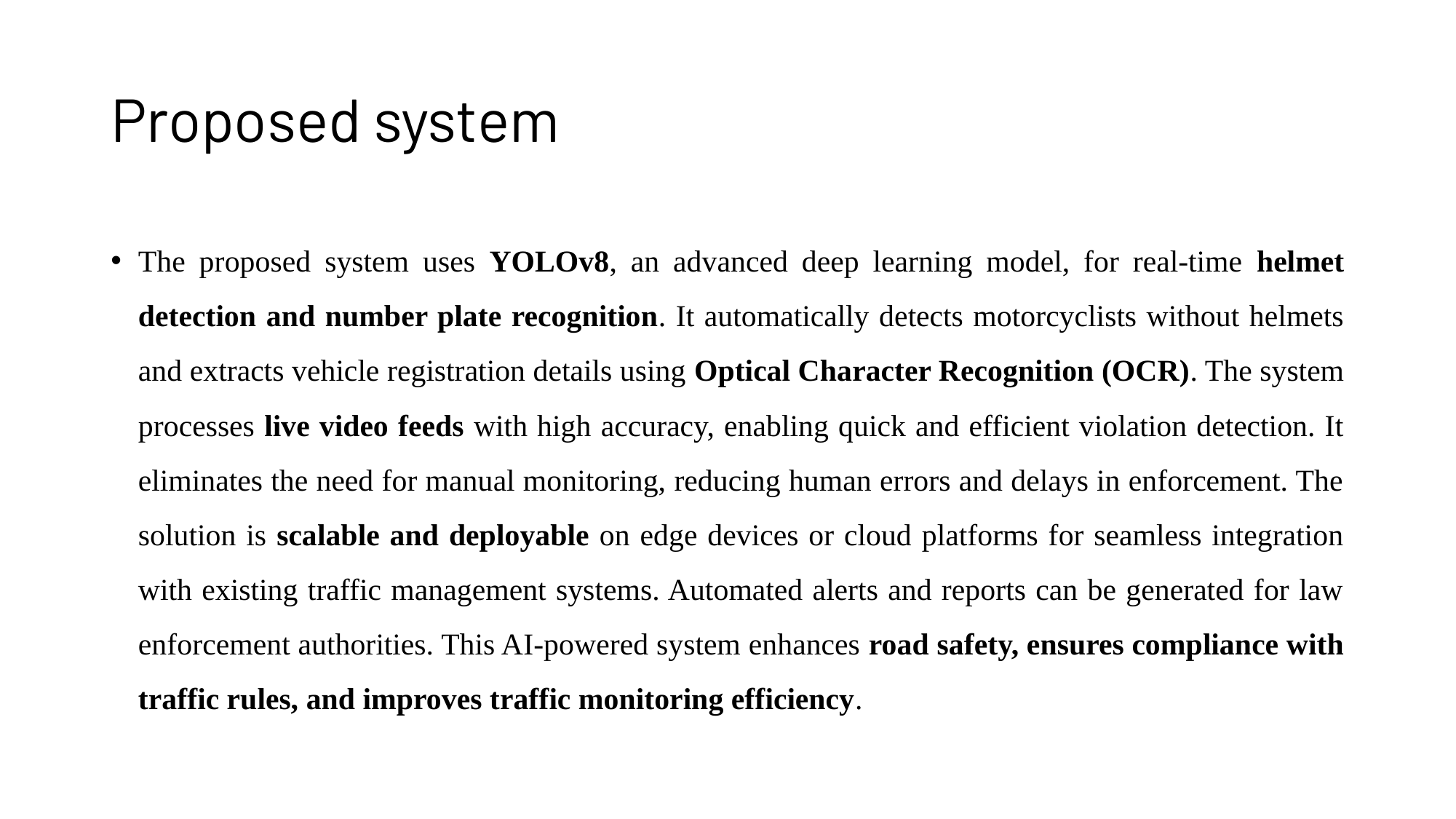

# Proposed system
The proposed system uses YOLOv8, an advanced deep learning model, for real-time helmet detection and number plate recognition. It automatically detects motorcyclists without helmets and extracts vehicle registration details using Optical Character Recognition (OCR). The system processes live video feeds with high accuracy, enabling quick and efficient violation detection. It eliminates the need for manual monitoring, reducing human errors and delays in enforcement. The solution is scalable and deployable on edge devices or cloud platforms for seamless integration with existing traffic management systems. Automated alerts and reports can be generated for law enforcement authorities. This AI-powered system enhances road safety, ensures compliance with traffic rules, and improves traffic monitoring efficiency.